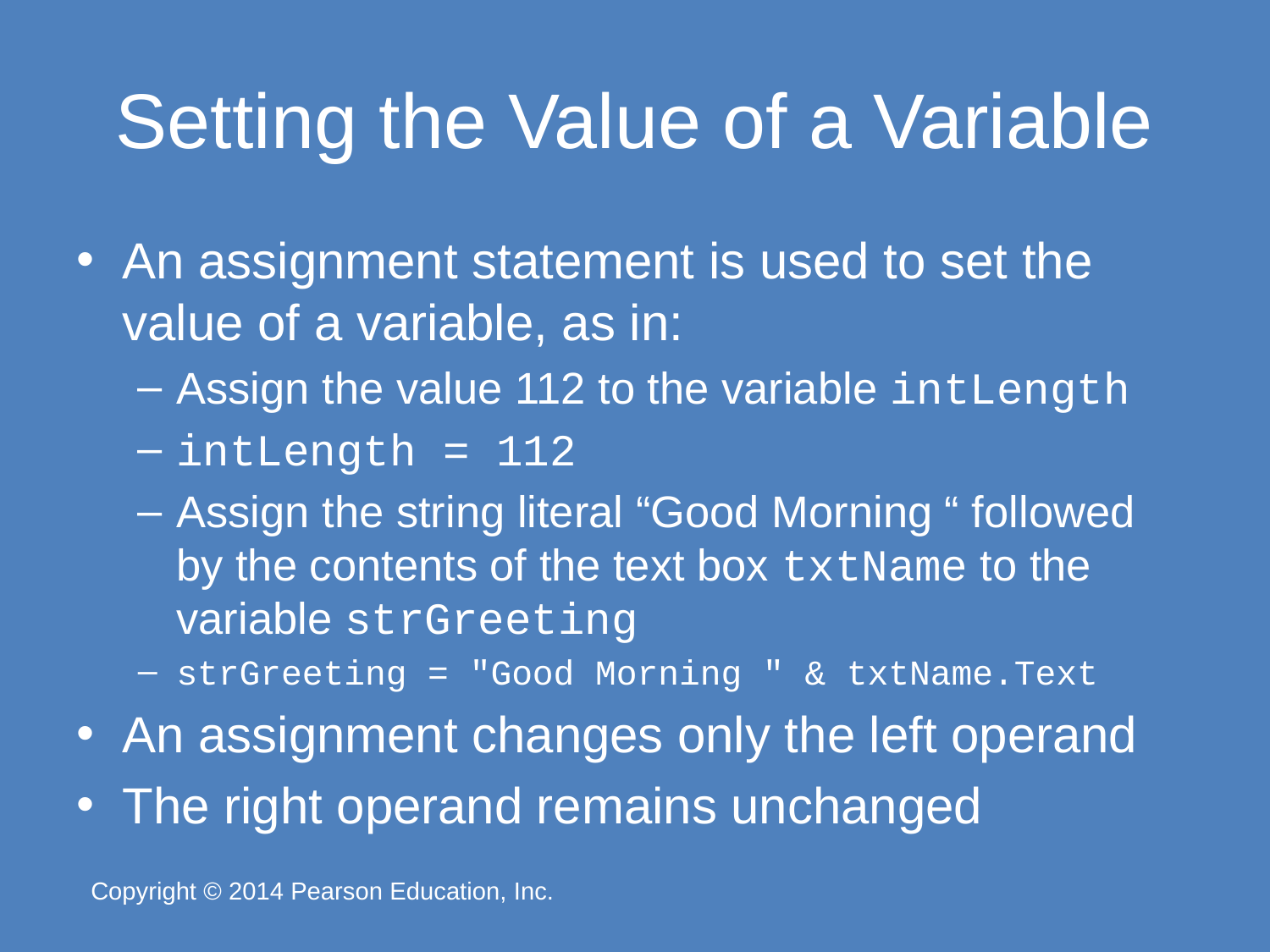

# Setting the Value of a Variable
An assignment statement is used to set the value of a variable, as in:
Assign the value 112 to the variable intLength
intLength = 112
Assign the string literal “Good Morning “ followed by the contents of the text box txtName to the variable strGreeting
strGreeting = "Good Morning " & txtName.Text
An assignment changes only the left operand
The right operand remains unchanged